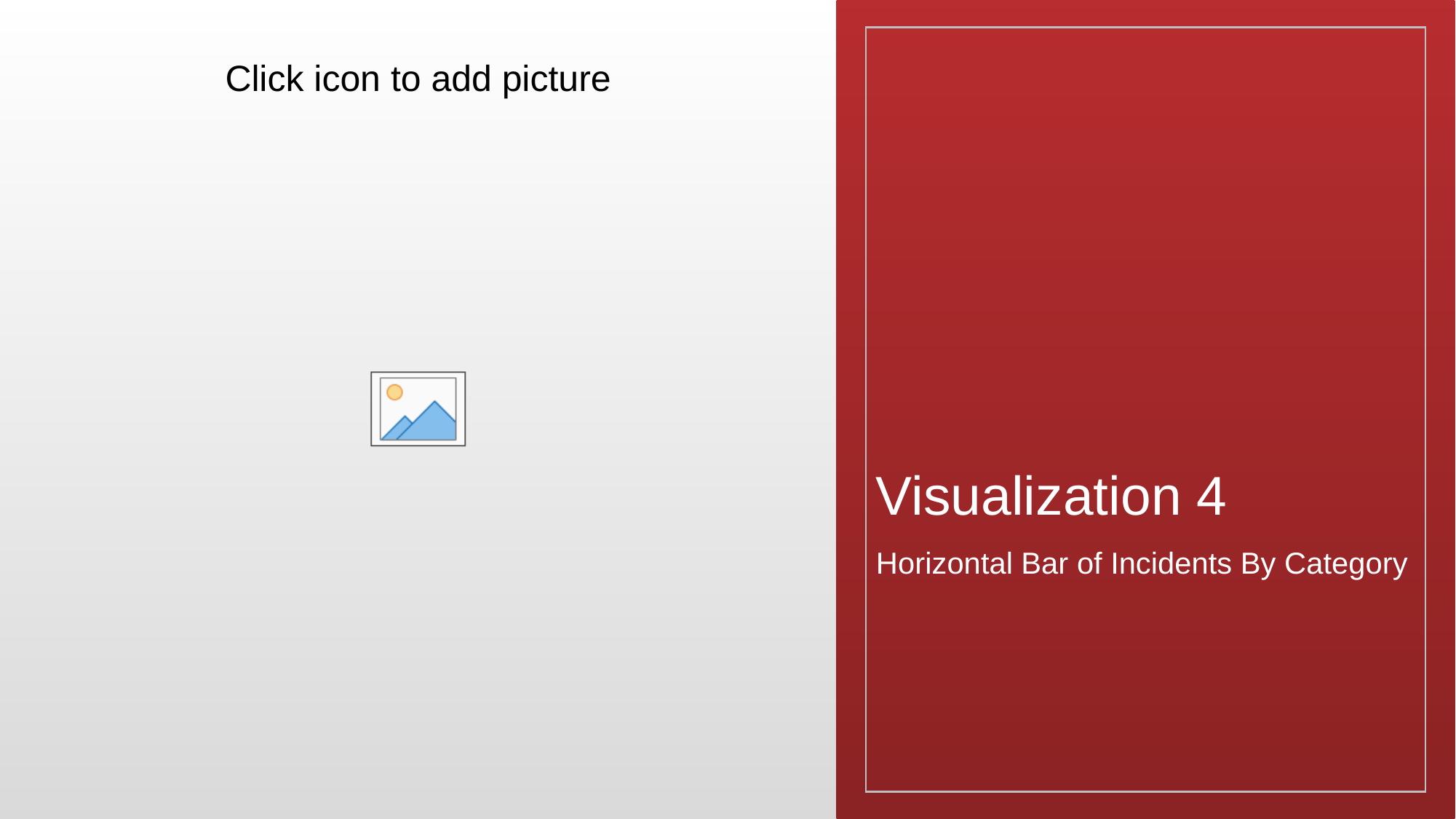

# Visualization 4 Horizontal Bar of Incidents By Category